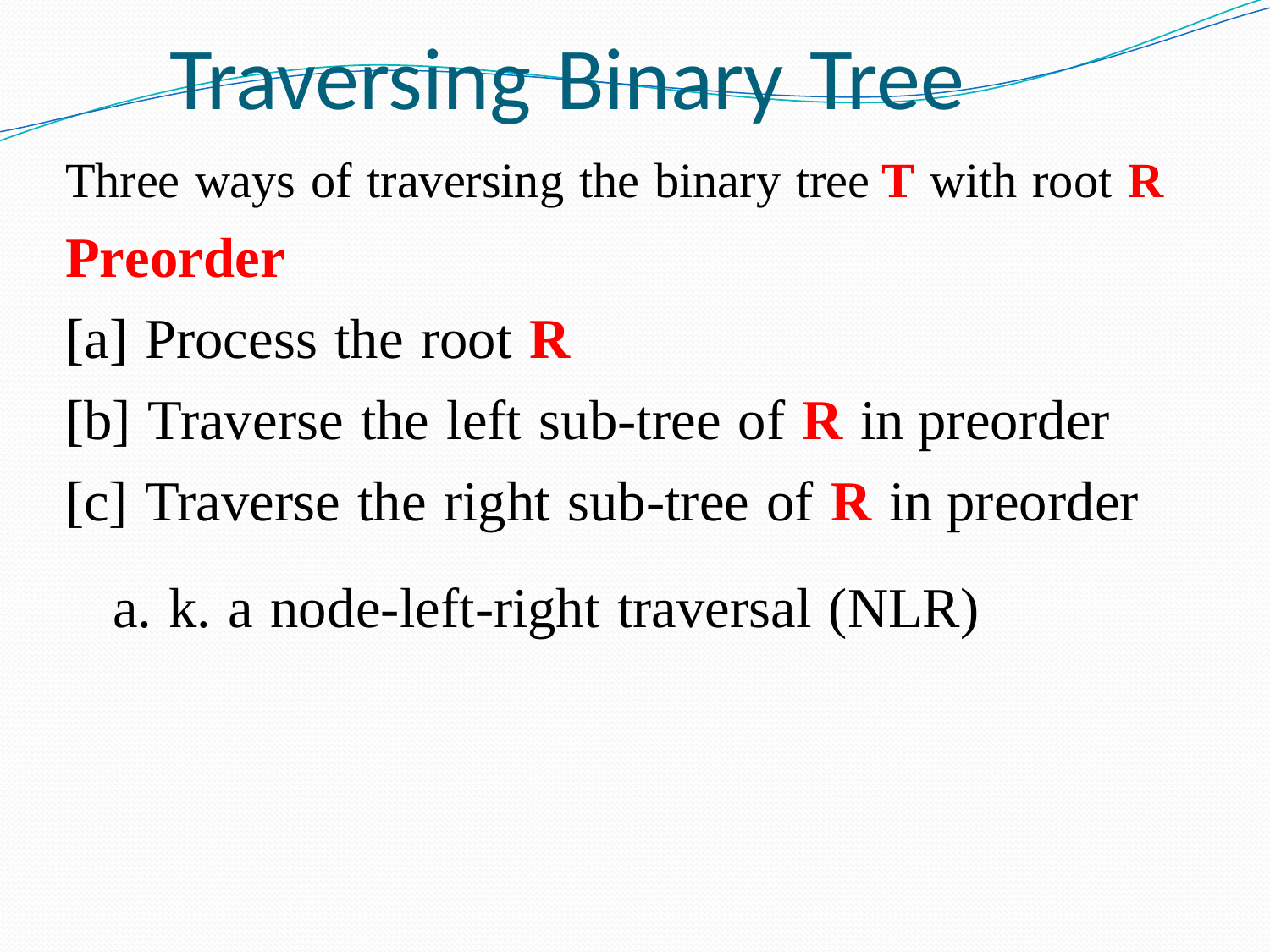

# Traversing Binary Tree
Three ways of traversing the binary tree T with root R
Preorder
[a] Process the root R
[b] Traverse the left sub-tree of R in preorder
[c] Traverse the right sub-tree of R in preorder
a. k. a node-left-right traversal (NLR)
33